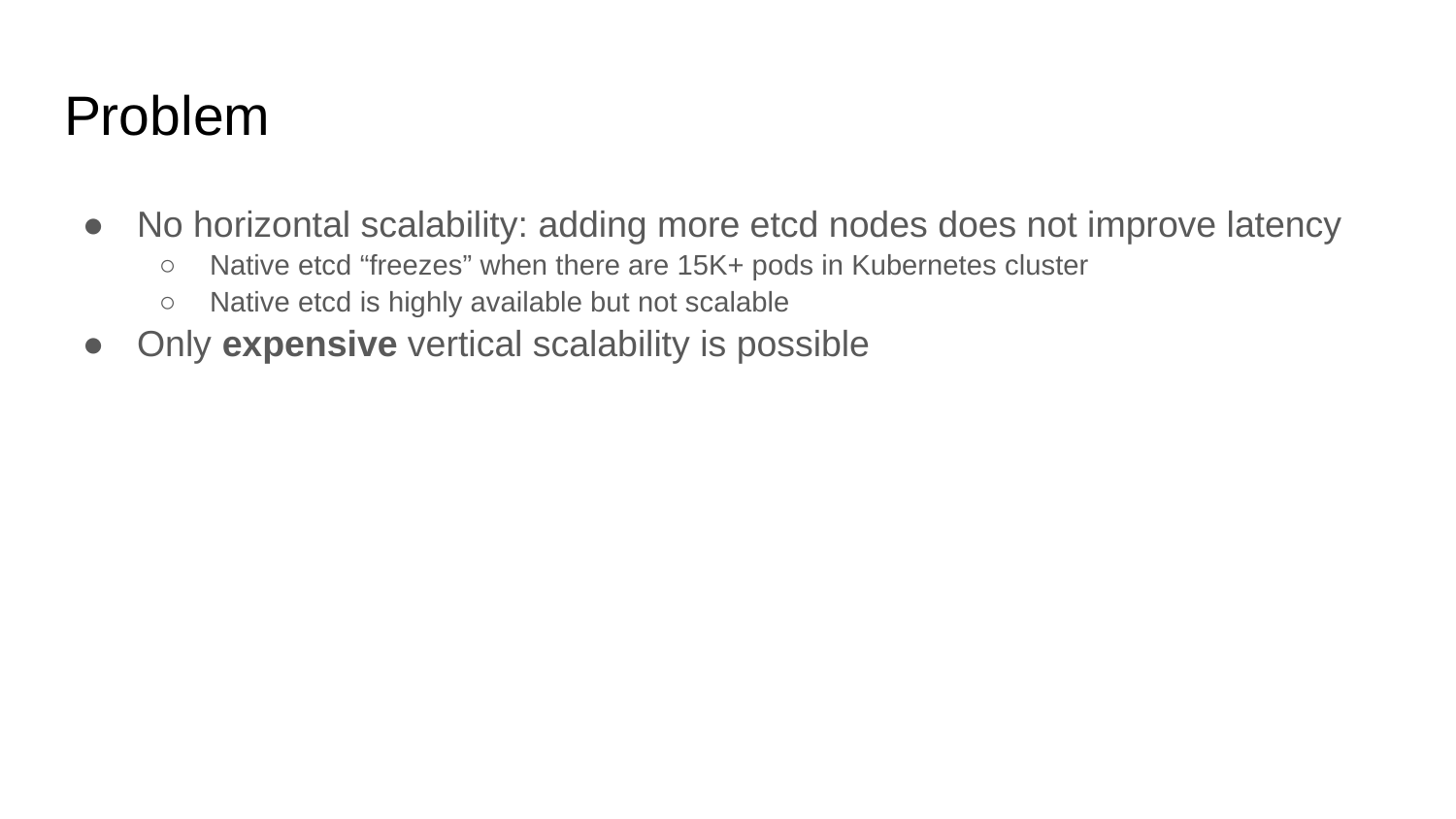

# Problem
No horizontal scalability: adding more etcd nodes does not improve latency
Native etcd “freezes” when there are 15K+ pods in Kubernetes cluster
Native etcd is highly available but not scalable
Only expensive vertical scalability is possible